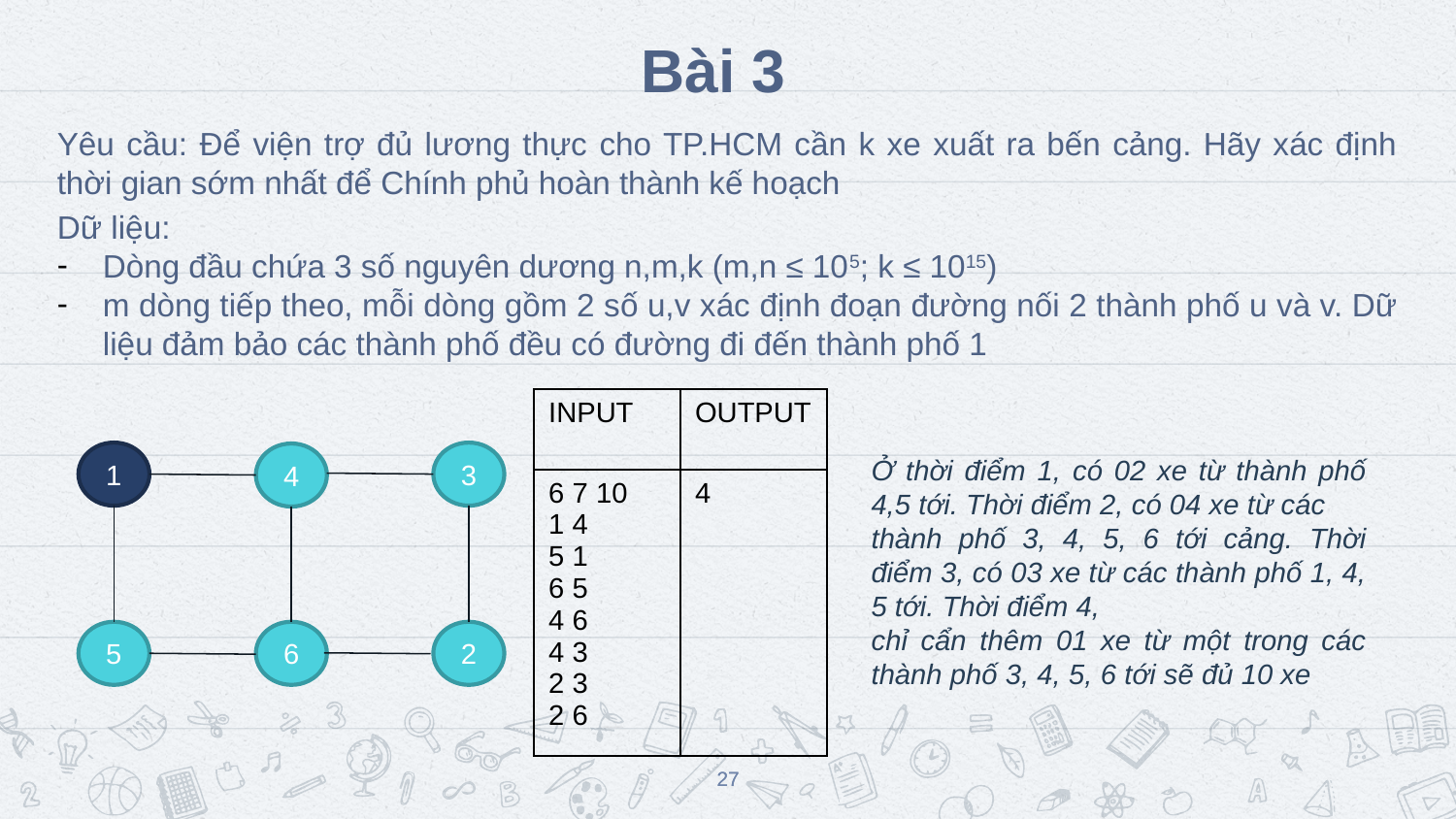

Bài 3
Yêu cầu: Để viện trợ đủ lương thực cho TP.HCM cần k xe xuất ra bến cảng. Hãy xác định thời gian sớm nhất để Chính phủ hoàn thành kế hoạch
Dữ liệu:
Dòng đầu chứa 3 số nguyên dương n,m,k (m,n ≤ 105; k ≤ 1015)
m dòng tiếp theo, mỗi dòng gồm 2 số u,v xác định đoạn đường nối 2 thành phố u và v. Dữ liệu đảm bảo các thành phố đều có đường đi đến thành phố 1
| INPUT | OUTPUT |
| --- | --- |
| 6 7 10 1 4 5 1 6 5 4 6 4 3 2 3 2 6 | 4 |
1
3
4
Ở thời điểm 1, có 02 xe từ thành phố 4,5 tới. Thời điểm 2, có 04 xe từ các
thành phố 3, 4, 5, 6 tới cảng. Thời điểm 3, có 03 xe từ các thành phố 1, 4, 5 tới. Thời điểm 4,
chỉ cẩn thêm 01 xe từ một trong các thành phố 3, 4, 5, 6 tới sẽ đủ 10 xe
2
6
5
27
27